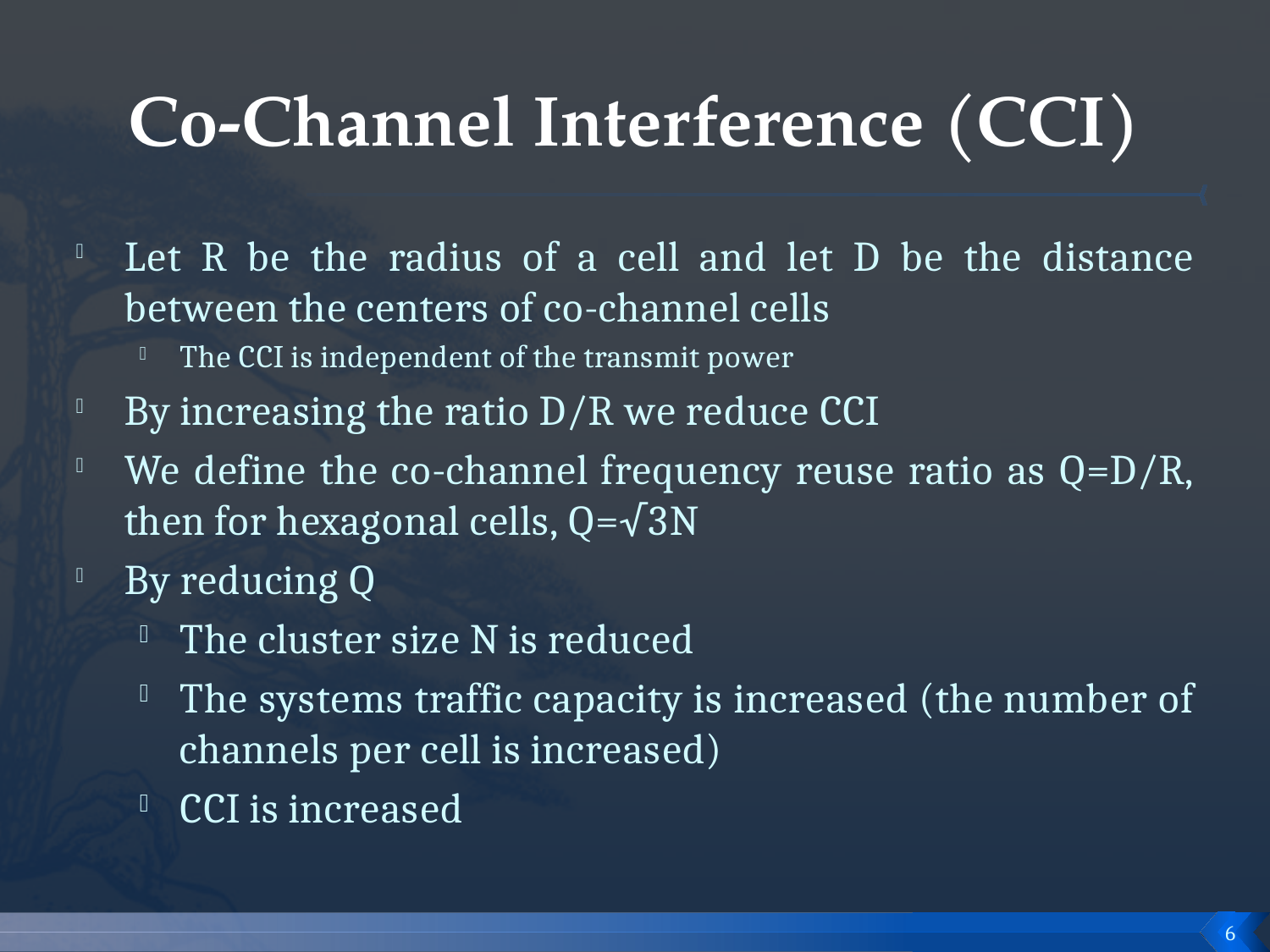

# Co-Channel Interference (CCI)
Let R be the radius of a cell and let D be the distance between the centers of co-channel cells
The CCI is independent of the transmit power
By increasing the ratio D/R we reduce CCI
We define the co-channel frequency reuse ratio as Q=D/R, then for hexagonal cells, Q=√3N
By reducing Q
The cluster size N is reduced
The systems traffic capacity is increased (the number of channels per cell is increased)
CCI is increased

6